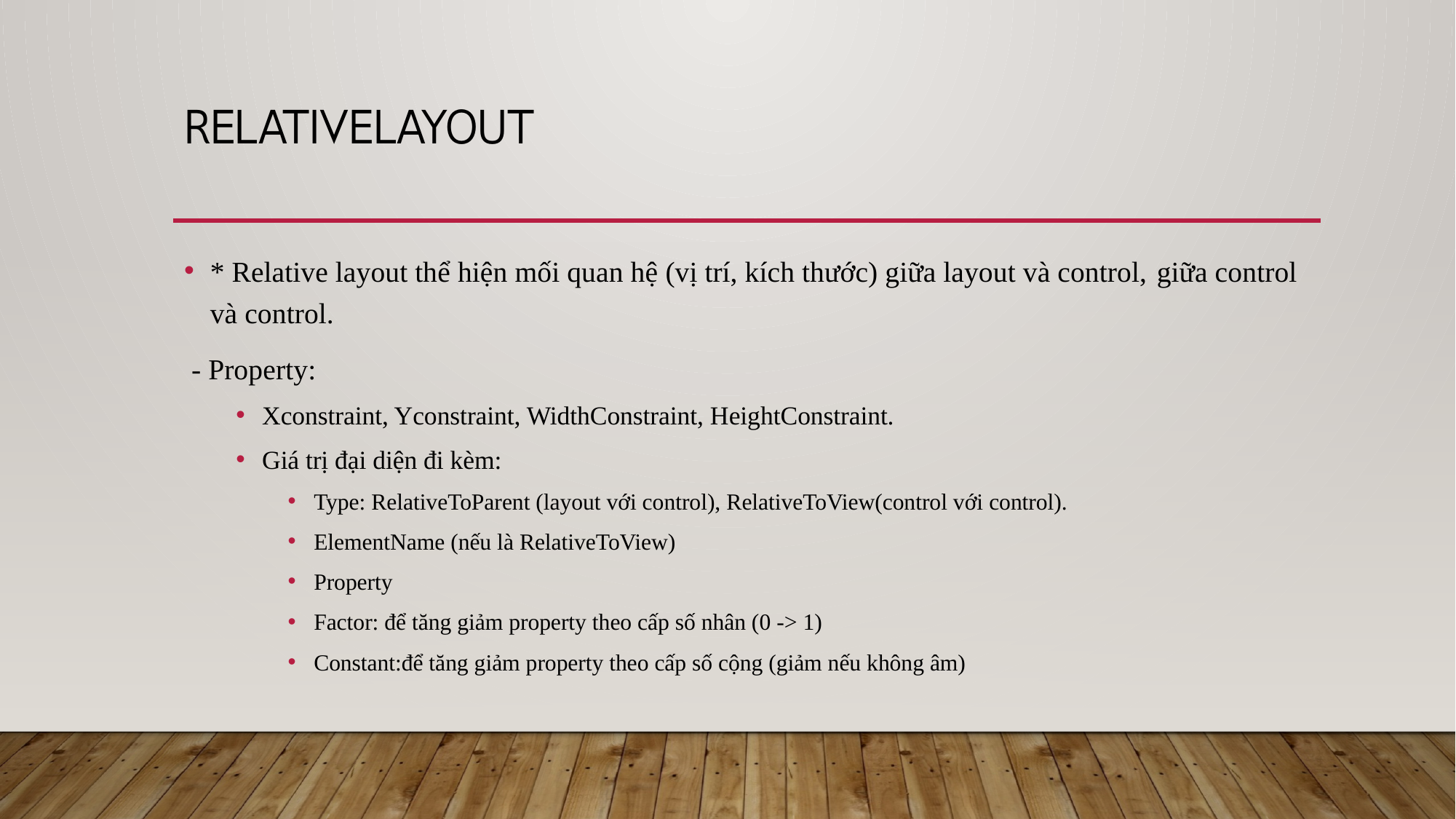

# RelativeLayout
* Relative layout thể hiện mối quan hệ (vị trí, kích thước) giữa layout và control, giữa control và control.
 - Property:
Xconstraint, Yconstraint, WidthConstraint, HeightConstraint.
Giá trị đại diện đi kèm:
Type: RelativeToParent (layout với control), RelativeToView(control với control).
ElementName (nếu là RelativeToView)
Property
Factor: để tăng giảm property theo cấp số nhân (0 -> 1)
Constant:để tăng giảm property theo cấp số cộng (giảm nếu không âm)